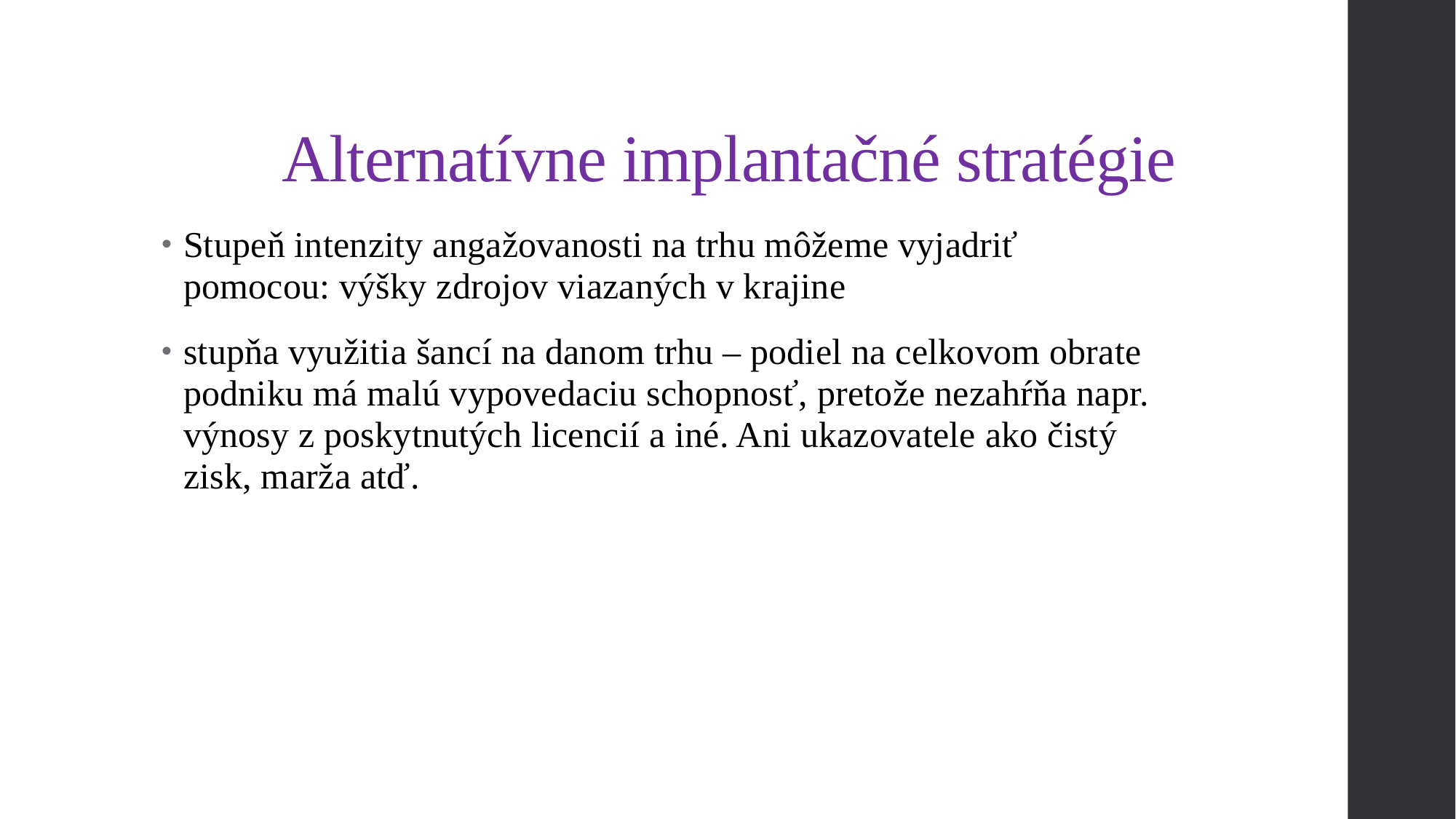

# Alternatívne implantačné stratégie
Stupeň intenzity angažovanosti na trhu môžeme vyjadriť pomocou: výšky zdrojov viazaných v krajine
stupňa využitia šancí na danom trhu – podiel na celkovom obrate podniku má malú vypovedaciu schopnosť, pretože nezahŕňa napr. výnosy z poskytnutých licencií a iné. Ani ukazovatele ako čistý zisk, marža atď.